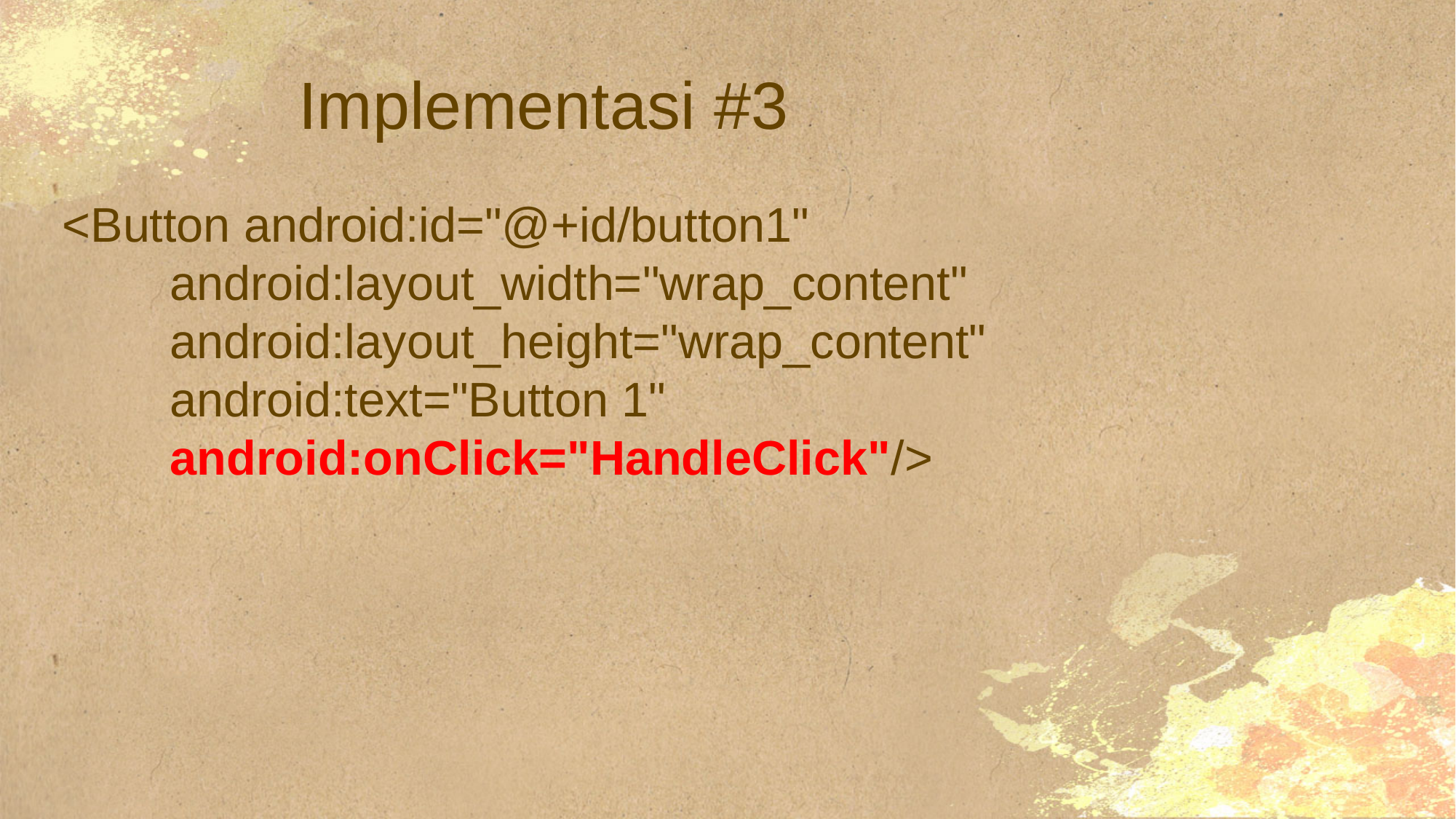

# Implementasi #3
<Button android:id="@+id/button1"
        android:layout_width="wrap_content"
        android:layout_height="wrap_content"
        android:text="Button 1"
        android:onClick="HandleClick"/>